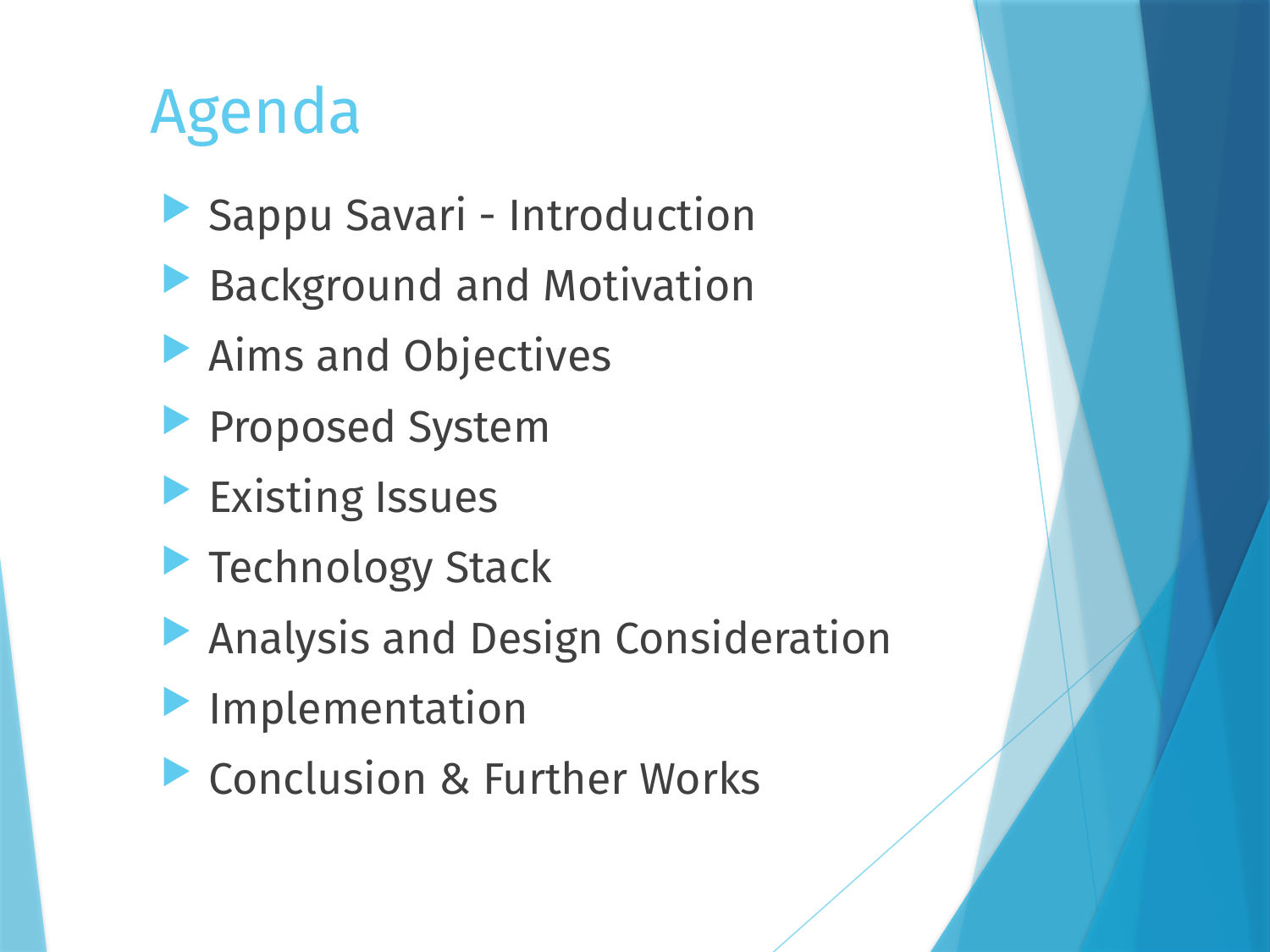

# Agenda
Sappu Savari - Introduction
Background and Motivation
Aims and Objectives
Proposed System
Existing Issues
Technology Stack
Analysis and Design Consideration
Implementation
Conclusion & Further Works